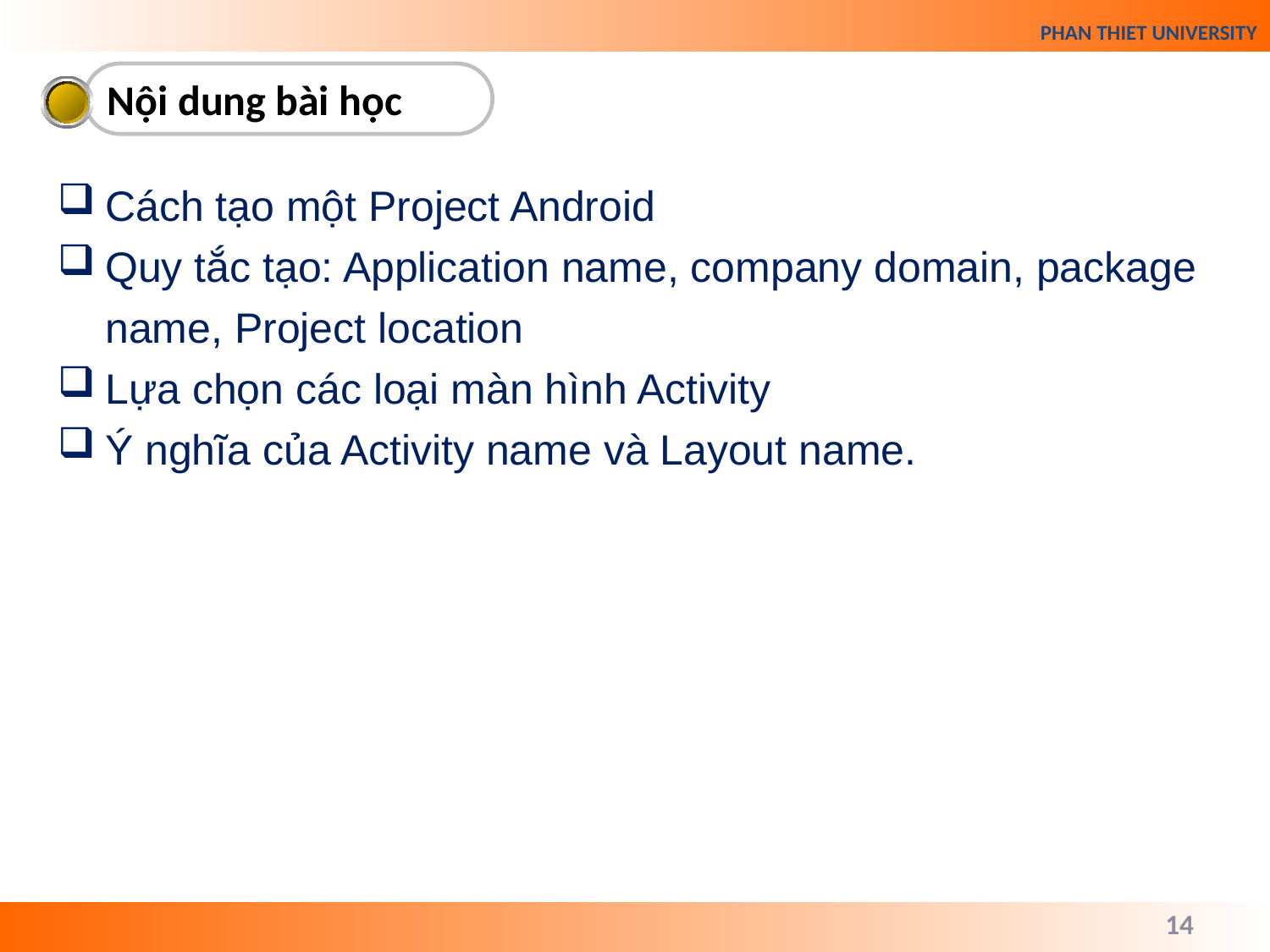

Nội dung bài học

Cách tạo một Project Android
Quy tắc tạo: Application name, company domain, package name, Project location
Lựa chọn các loại màn hình Activity
Ý nghĩa của Activity name và Layout name.
14